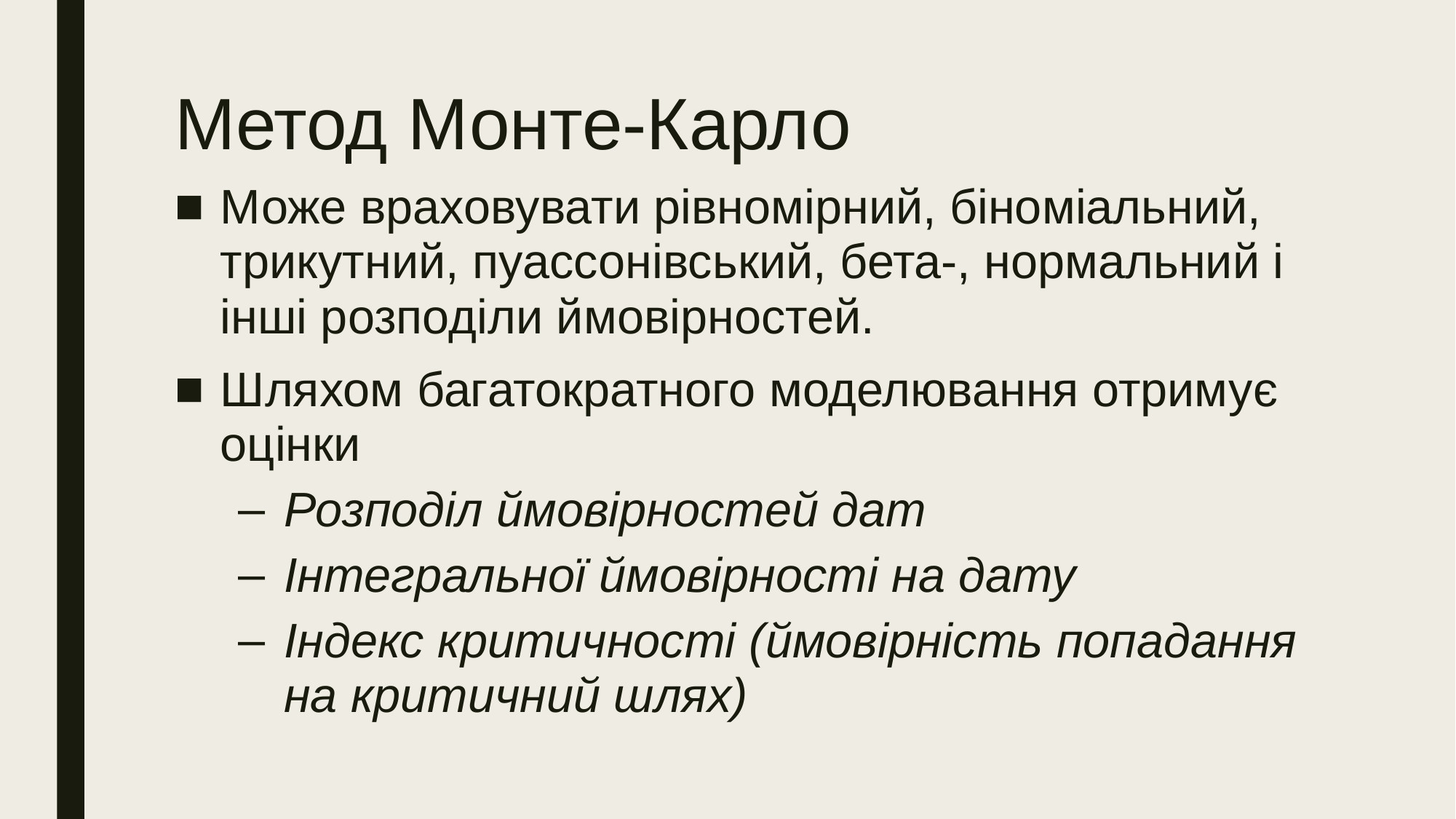

# Метод Монте-Карло
Може враховувати рівномірний, біноміальний, трикутний, пуассонівський, бета-, нормальний і інші розподіли ймовірностей.
Шляхом багатократного моделювання отримує оцінки
Розподіл ймовірностей дат
Інтегральної ймовірності на дату
Індекс критичності (ймовірність попадання на критичний шлях)